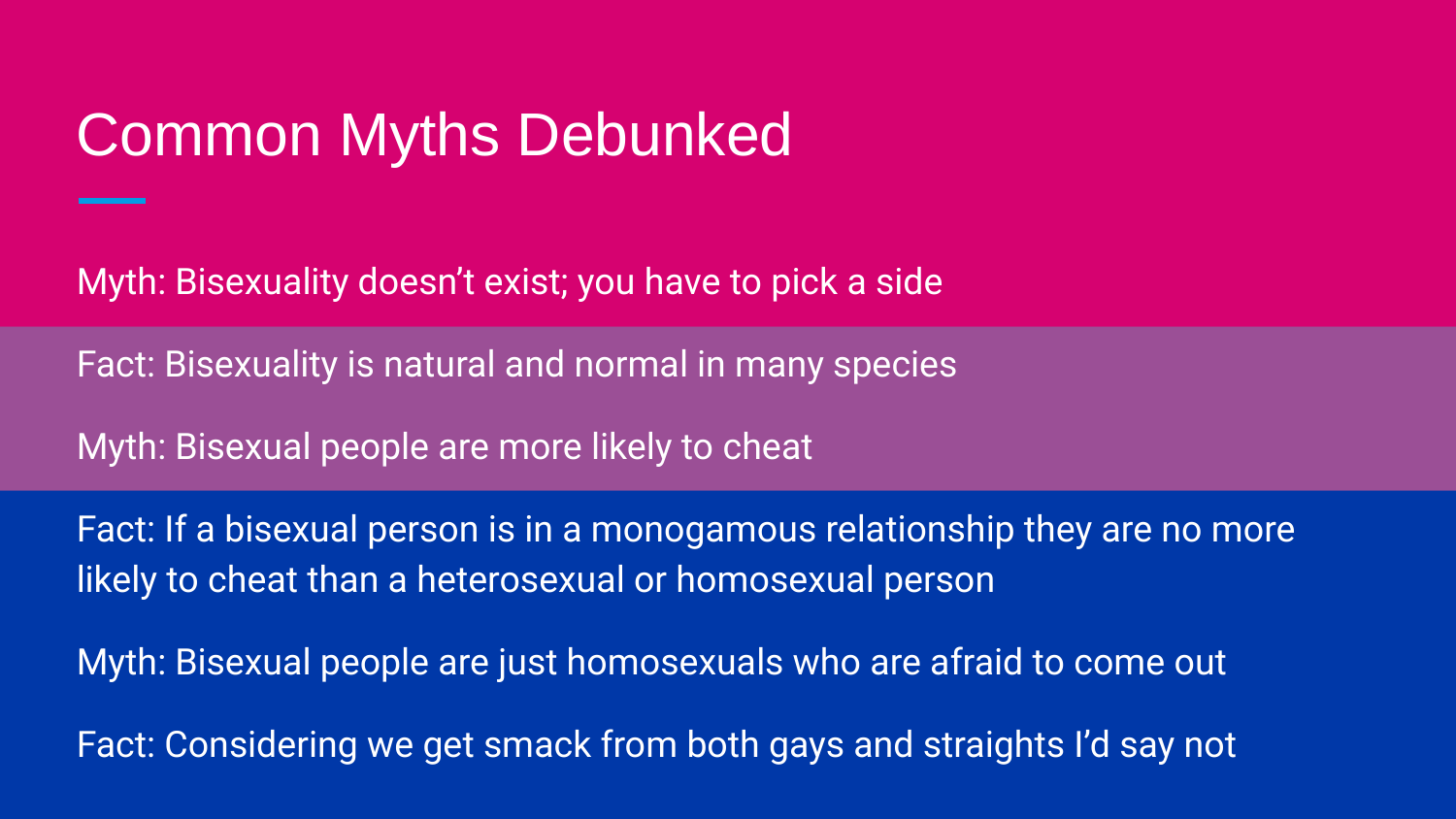

# Common Myths Debunked
Myth: Bisexuality doesn’t exist; you have to pick a side
Fact: Bisexuality is natural and normal in many species
Myth: Bisexual people are more likely to cheat
Fact: If a bisexual person is in a monogamous relationship they are no more likely to cheat than a heterosexual or homosexual person
Myth: Bisexual people are just homosexuals who are afraid to come out
Fact: Considering we get smack from both gays and straights I’d say not